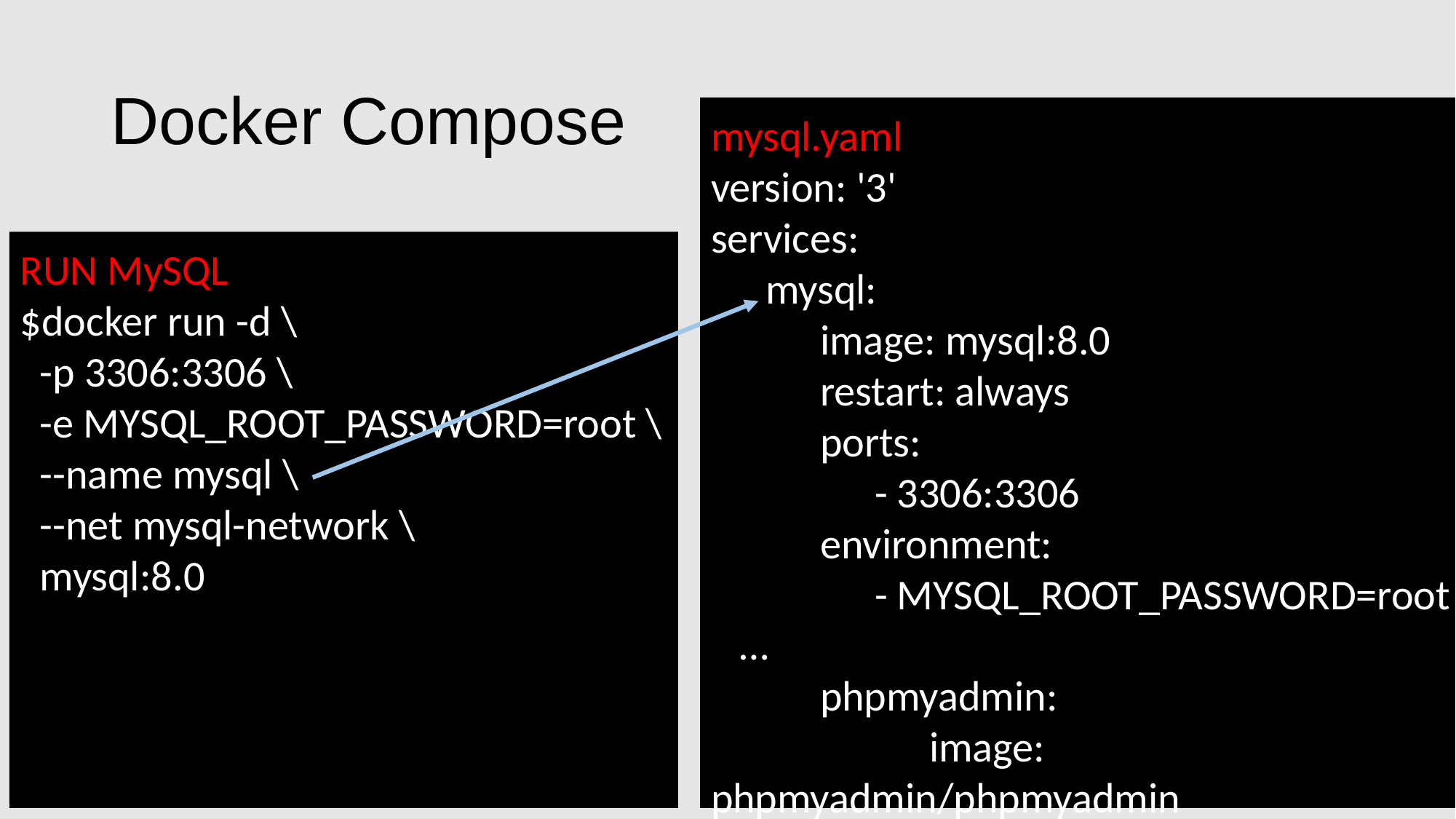

# Docker Compose
mysql.yaml
version: '3'
services:
mysql:
image: mysql:8.0
restart: always
ports:
- 3306:3306
environment:
- MYSQL_ROOT_PASSWORD=root
   …
   	phpmyadmin:
		image: phpmyadmin/phpmyadmin

RUN MySQL
$docker run -d \
  -p 3306:3306 \
  -e MYSQL_ROOT_PASSWORD=root \
  --name mysql \
  --net mysql-network \
  mysql:8.0